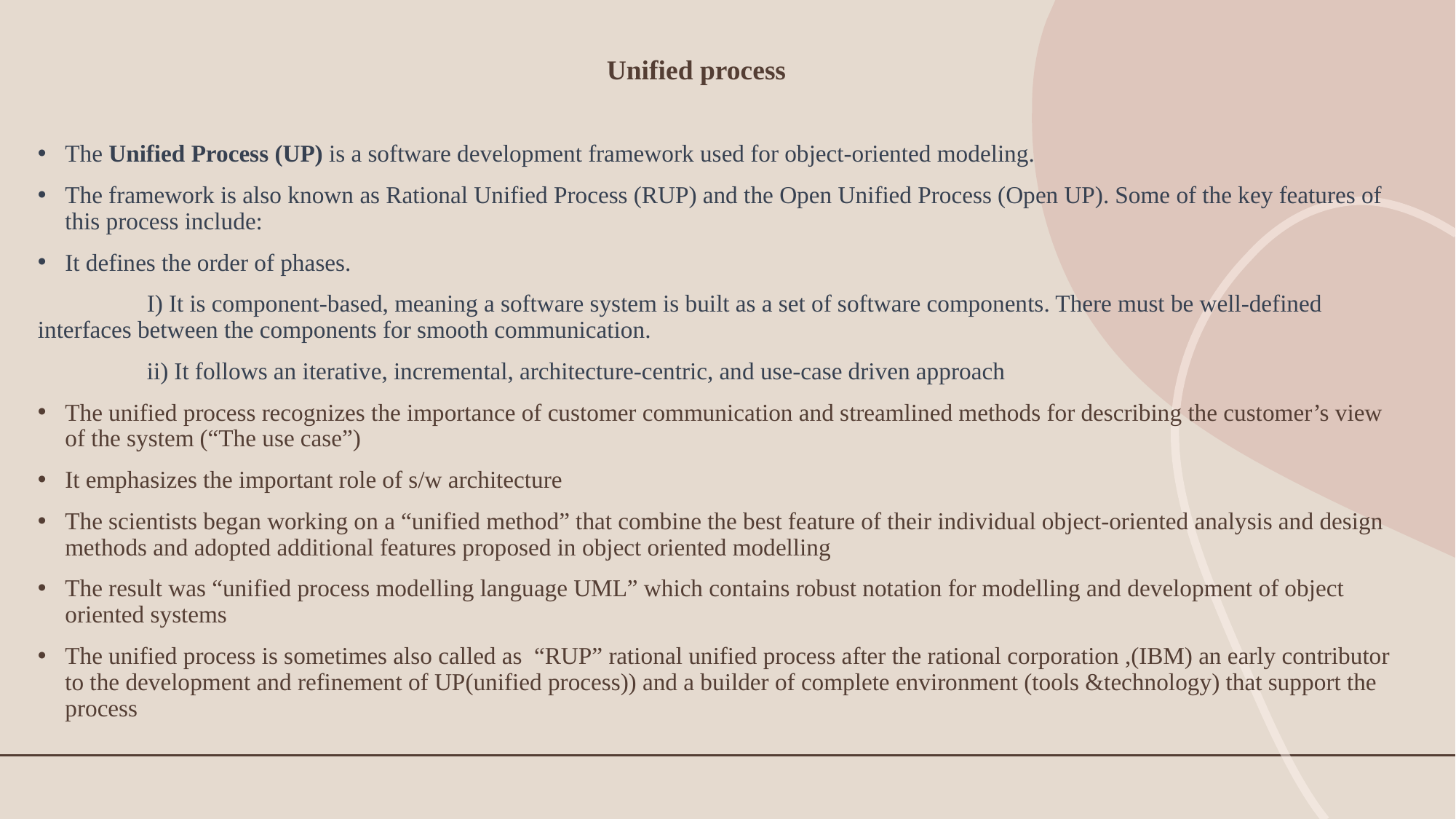

# Unified process
The Unified Process (UP) is a software development framework used for object-oriented modeling.
The framework is also known as Rational Unified Process (RUP) and the Open Unified Process (Open UP). Some of the key features of this process include:
It defines the order of phases.
	I) It is component-based, meaning a software system is built as a set of software components. There must be well-defined interfaces between the components for smooth communication.
	ii) It follows an iterative, incremental, architecture-centric, and use-case driven approach
The unified process recognizes the importance of customer communication and streamlined methods for describing the customer’s view of the system (“The use case”)
It emphasizes the important role of s/w architecture
The scientists began working on a “unified method” that combine the best feature of their individual object-oriented analysis and design methods and adopted additional features proposed in object oriented modelling
The result was “unified process modelling language UML” which contains robust notation for modelling and development of object oriented systems
The unified process is sometimes also called as  “RUP” rational unified process after the rational corporation ,(IBM) an early contributor to the development and refinement of UP(unified process)) and a builder of complete environment (tools &technology) that support the process